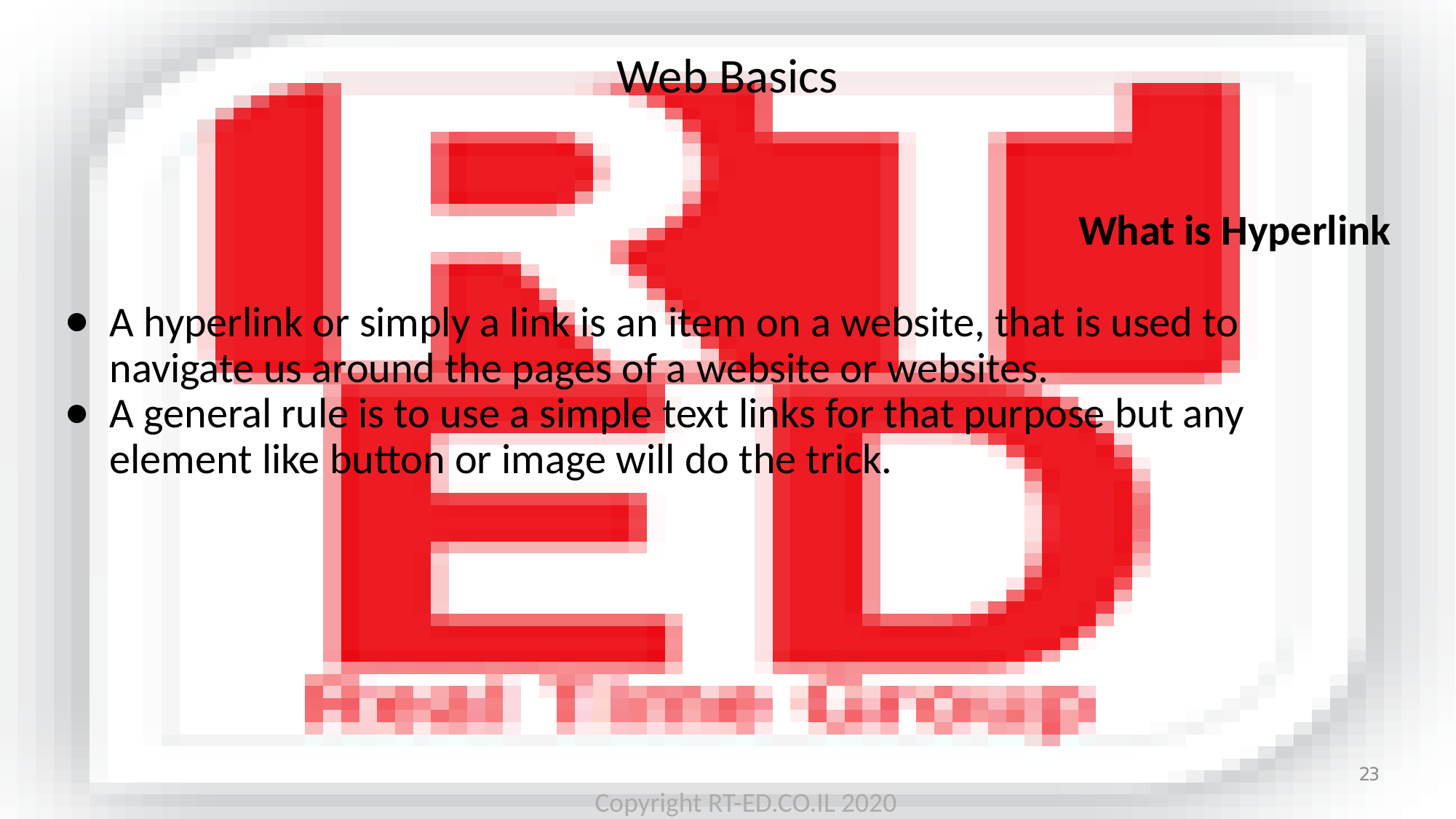

# Web Basics
What is Hyperlink

A hyperlink or simply a link is an item on a website, that is used to navigate us around the pages of a website or websites.
A general rule is to use a simple text links for that purpose but any element like button or image will do the trick.

23
Copyright RT-ED.CO.IL 2020